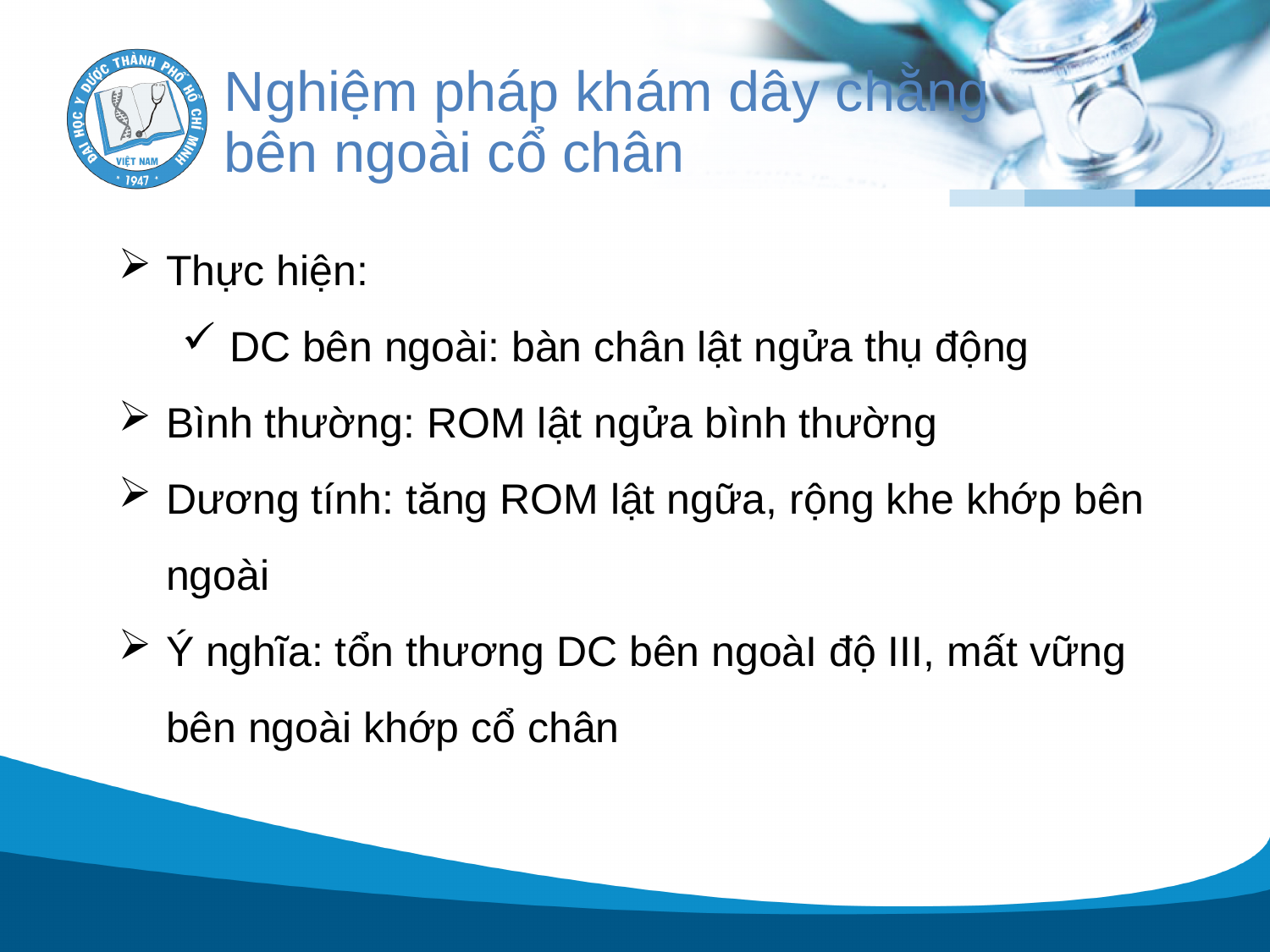

# Nghiệm pháp khám dây chằng bên ngoài cổ chân
Thực hiện:
DC bên ngoài: bàn chân lật ngửa thụ động
Bình thường: ROM lật ngửa bình thường
Dương tính: tăng ROM lật ngữa, rộng khe khớp bên ngoài
Ý nghĩa: tổn thương DC bên ngoàI độ III, mất vững bên ngoài khớp cổ chân